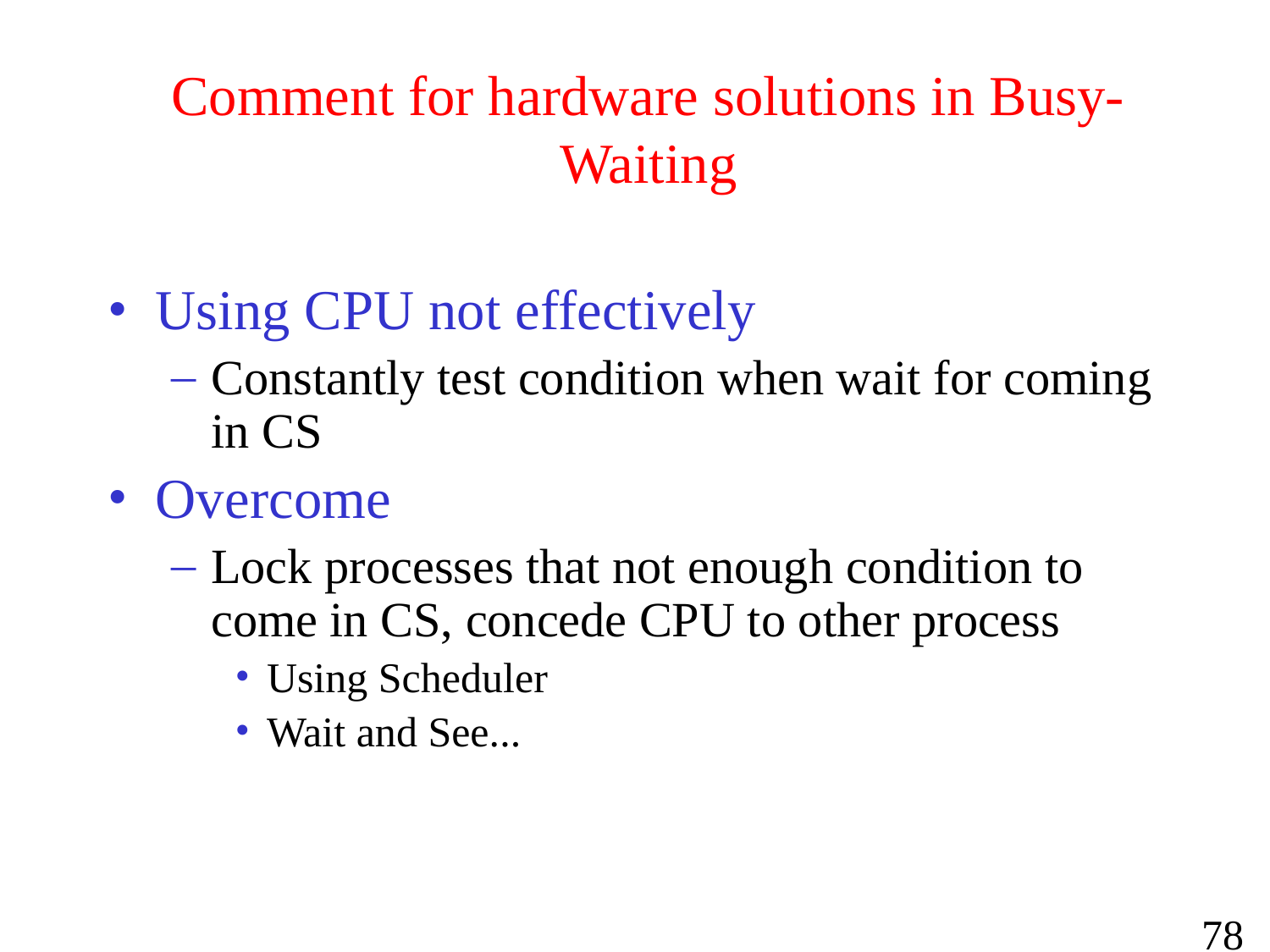

# Comment for hardware solutions in Busy-Waiting
Using CPU not effectively
Constantly test condition when wait for coming in CS
Overcome
Lock processes that not enough condition to come in CS, concede CPU to other process
Using Scheduler
Wait and See...
78